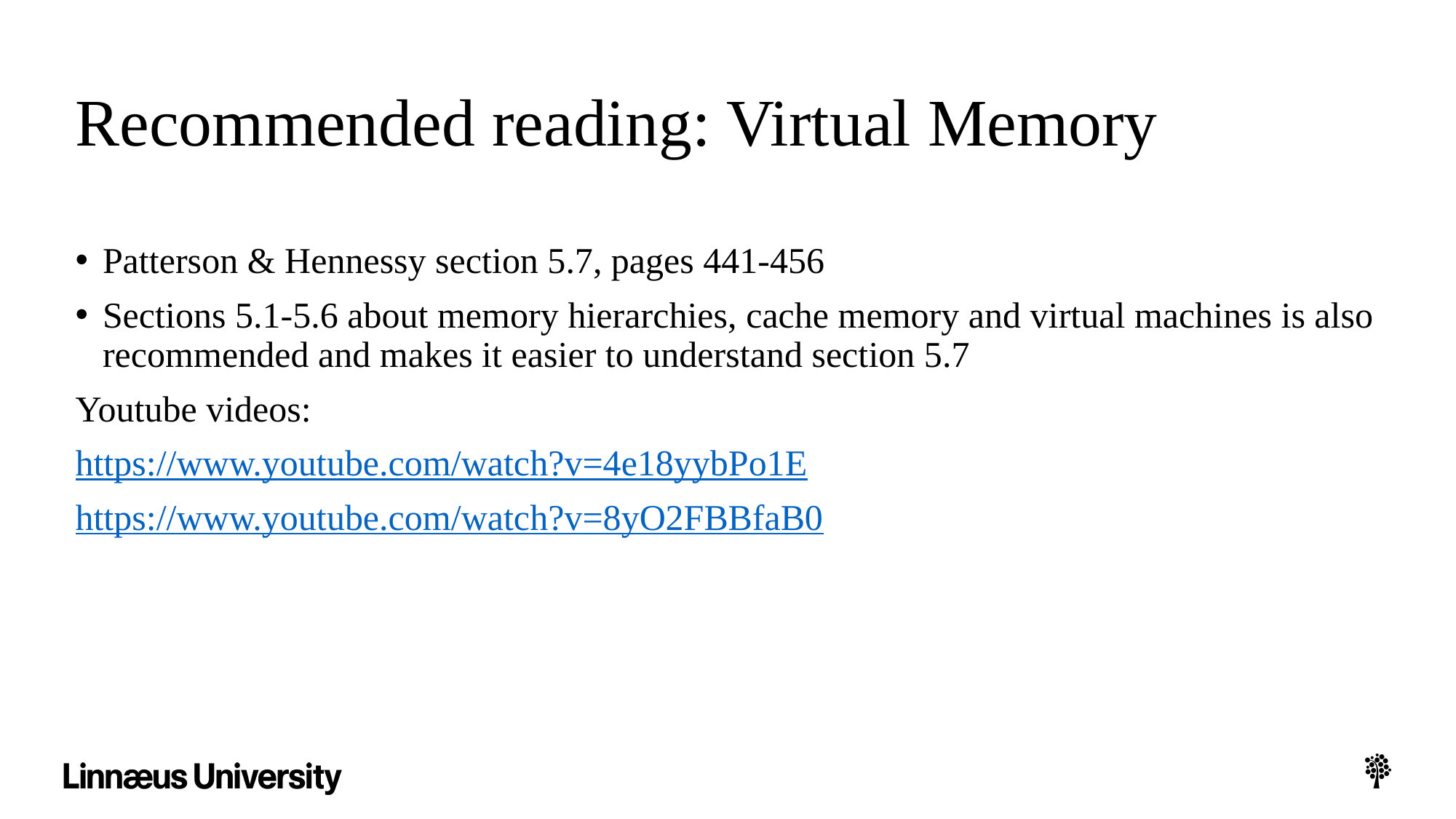

# Recommended reading: Virtual Memory
Patterson & Hennessy section 5.7, pages 441-456
Sections 5.1-5.6 about memory hierarchies, cache memory and virtual machines is also recommended and makes it easier to understand section 5.7
Youtube videos:
https://www.youtube.com/watch?v=4e18yybPo1E
https://www.youtube.com/watch?v=8yO2FBBfaB0